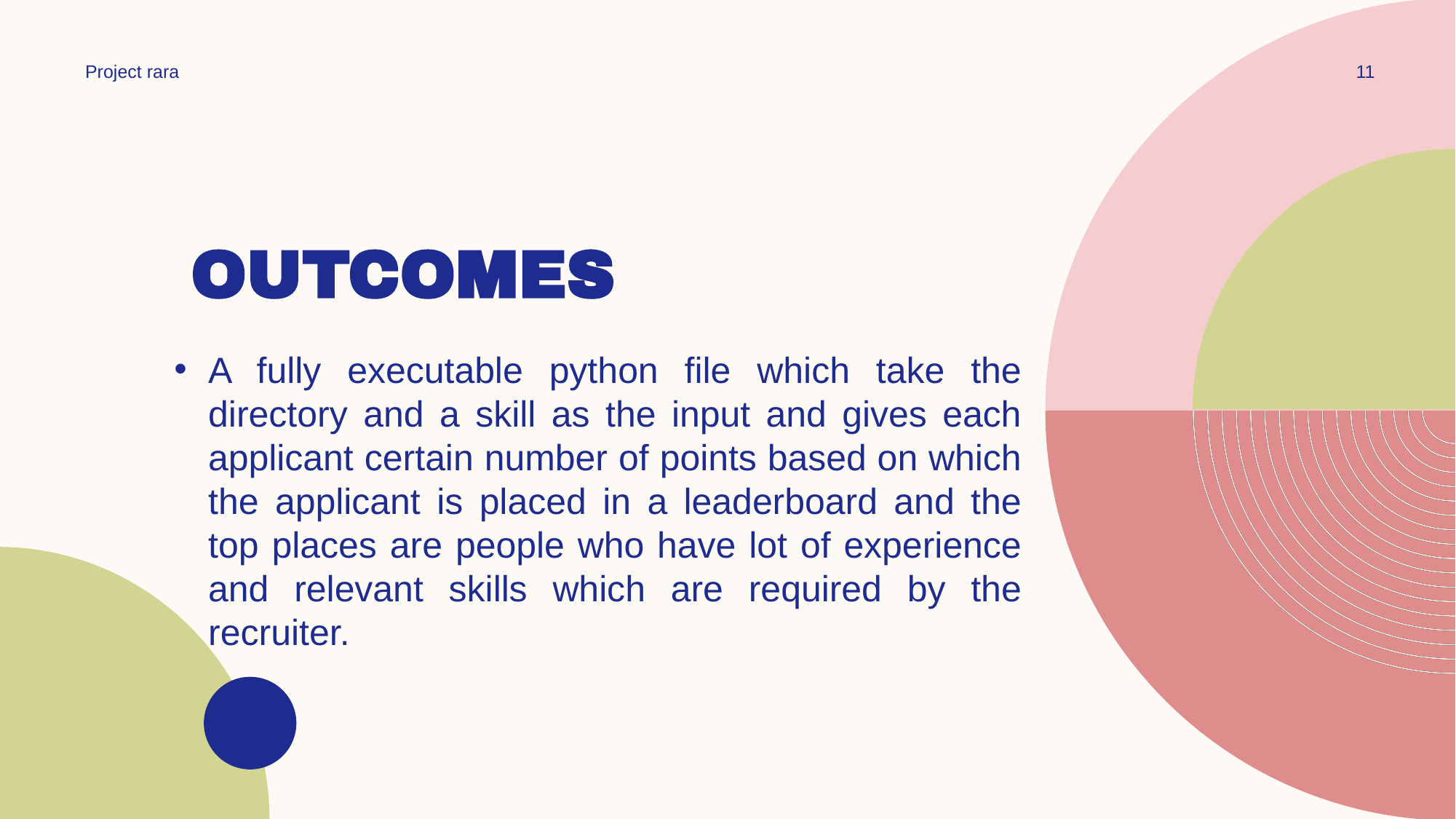

Project rara
11
# Outcomes
A fully executable python file which take the directory and a skill as the input and gives each applicant certain number of points based on which the applicant is placed in a leaderboard and the top places are people who have lot of experience and relevant skills which are required by the recruiter.